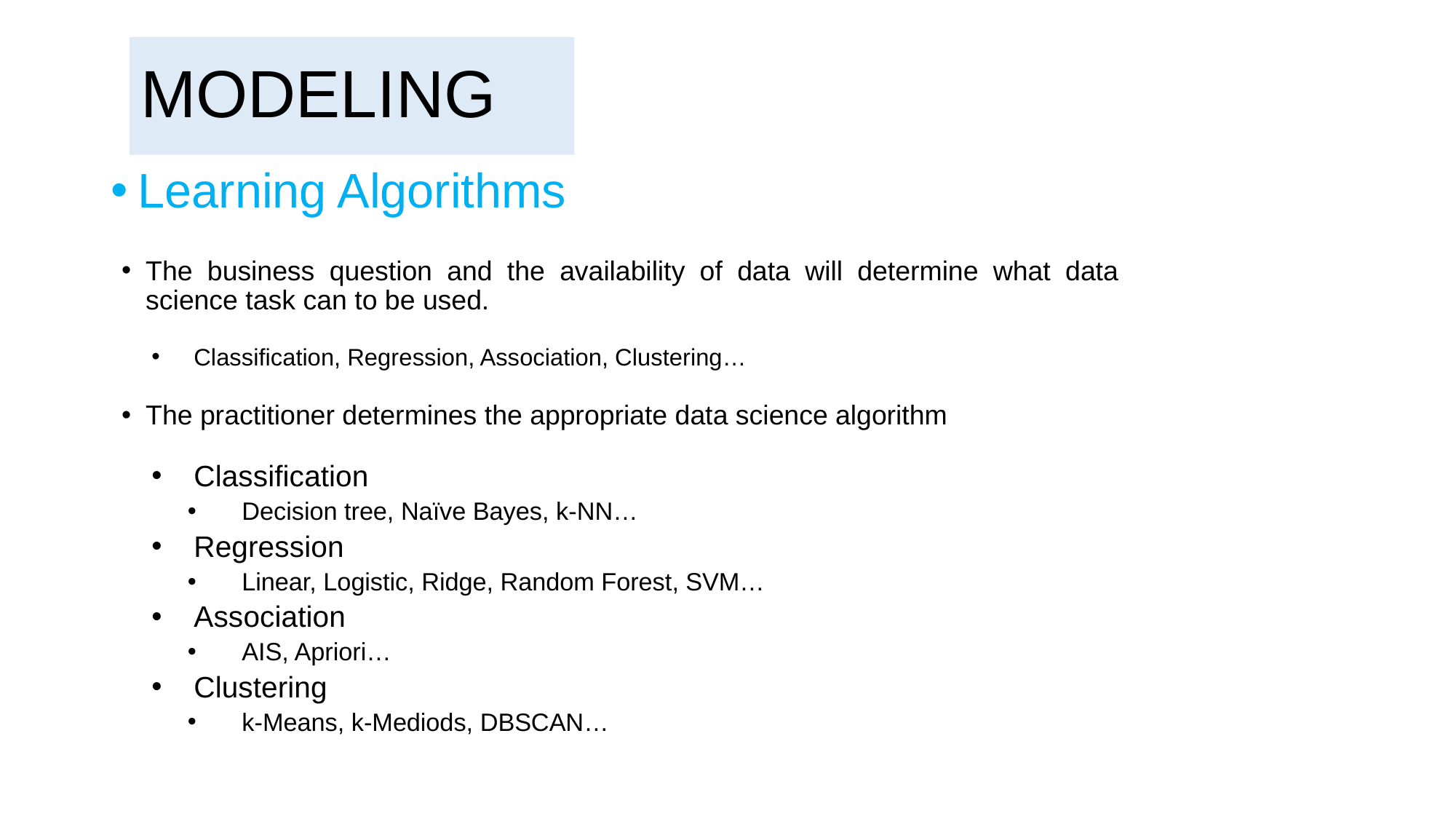

# MODELING

Learning Algorithms
The business question and the availability of data will determine what data science task can to be used.

Classification, Regression, Association, Clustering…

The practitioner determines the appropriate data science algorithm

Classification
Decision tree, Naïve Bayes, k-NN…
Regression
Linear, Logistic, Ridge, Random Forest, SVM…
Association
AIS, Apriori…
Clustering
k-Means, k-Mediods, DBSCAN…